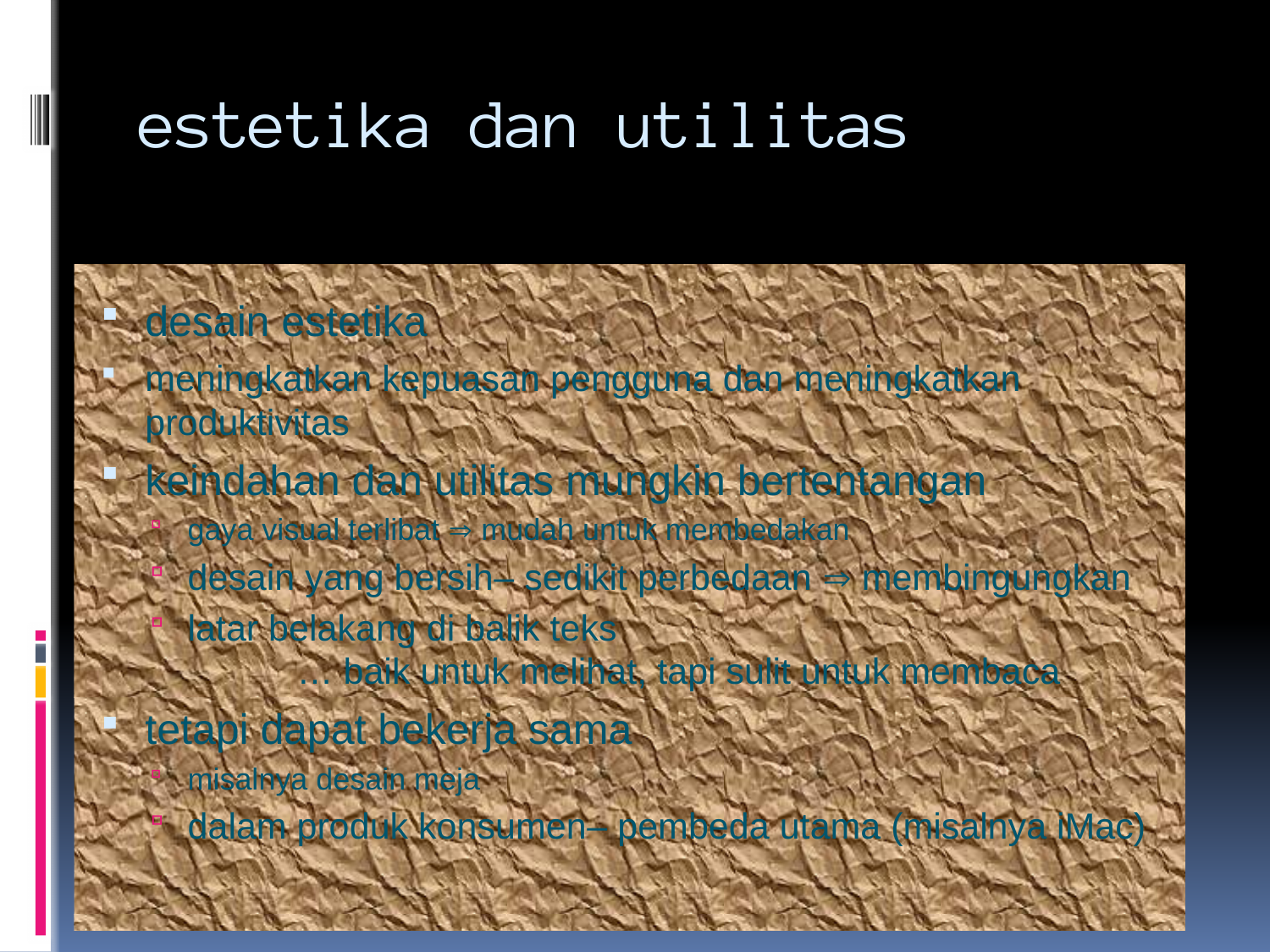

# estetika dan utilitas

desain estetika
meningkatkan kepuasan pengguna dan meningkatkan produktivitas
keindahan dan utilitas mungkin bertentangan
gaya visual terlibat ⇒ mudah untuk membedakan
desain yang bersih– sedikit perbedaan ⇒ membingungkan
latar belakang di balik teks
	… baik untuk melihat, tapi sulit untuk membaca
tetapi dapat bekerja sama
misalnya desain meja
dalam produk konsumen– pembeda utama (misalnya iMac)